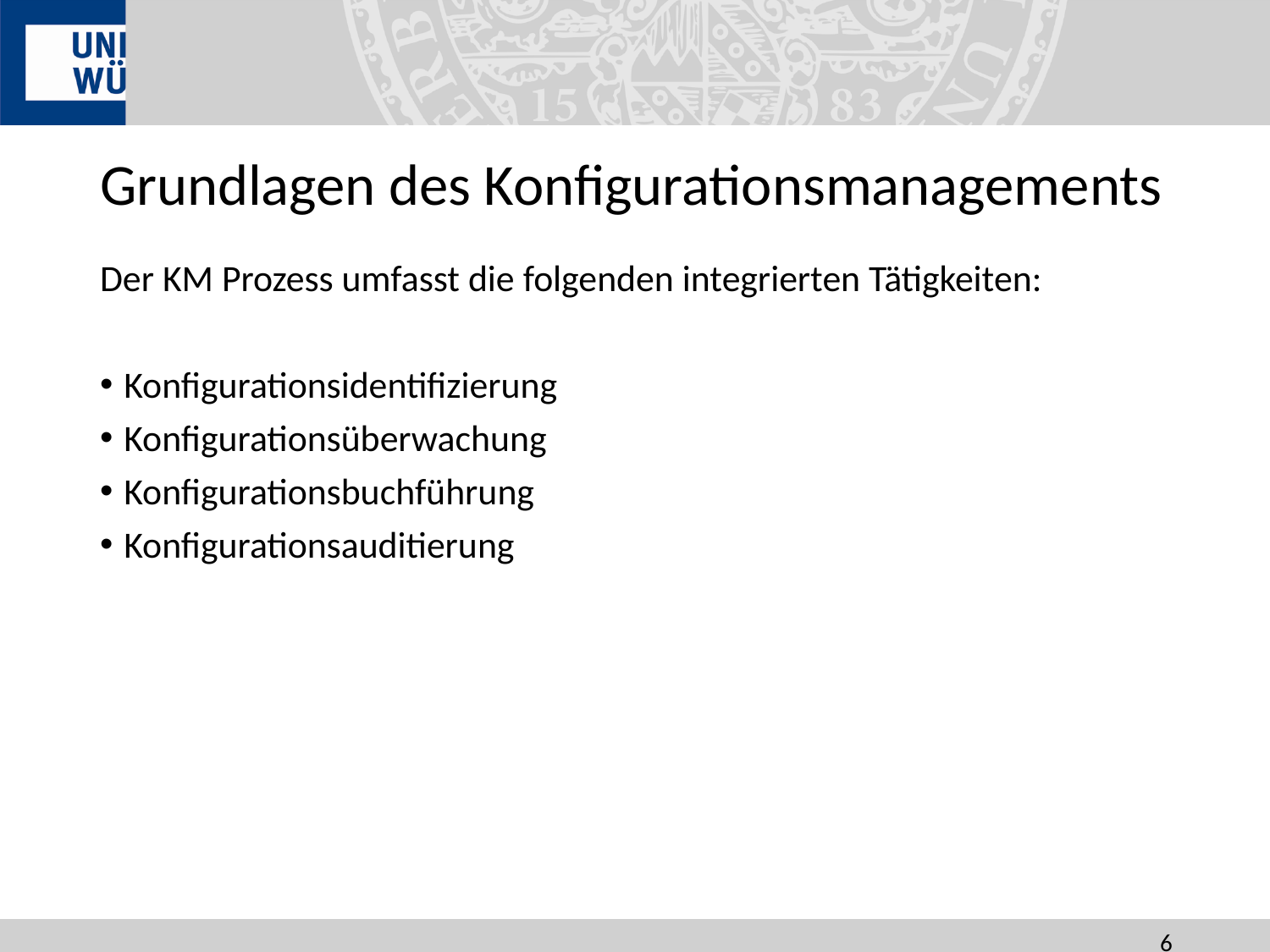

# Grundlagen des Konfigurationsmanagements
Der KM Prozess umfasst die folgenden integrierten Tätigkeiten:

Konfigurationsidentifizierung
Konfigurationsüberwachung
Konfigurationsbuchführung
Konfigurationsauditierung

6